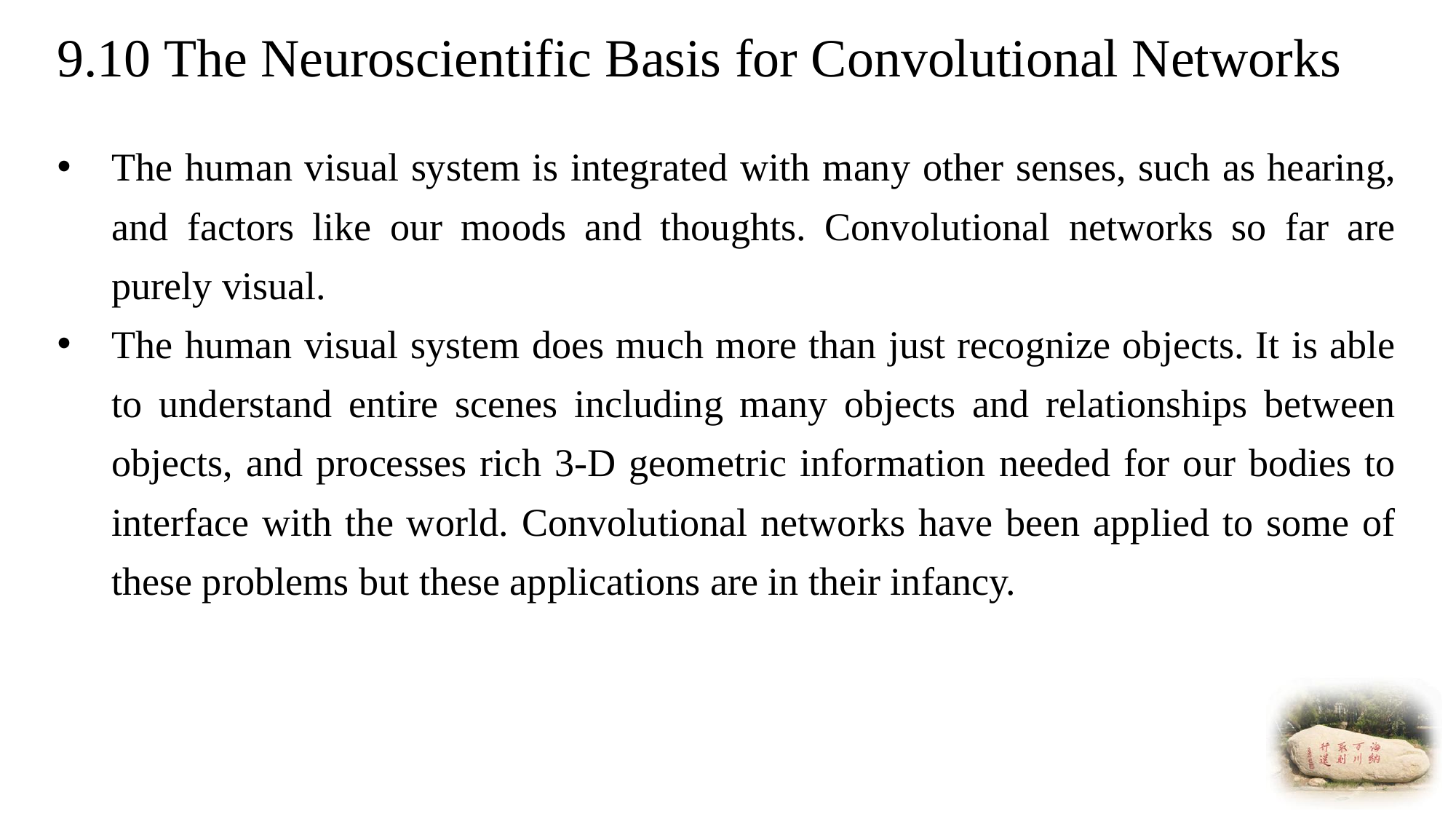

# 9.10 The Neuroscientific Basis for Convolutional Networks
The human visual system is integrated with many other senses, such as hearing, and factors like our moods and thoughts. Convolutional networks so far are purely visual.
The human visual system does much more than just recognize objects. It is able to understand entire scenes including many objects and relationships between objects, and processes rich 3-D geometric information needed for our bodies to interface with the world. Convolutional networks have been applied to some of these problems but these applications are in their infancy.